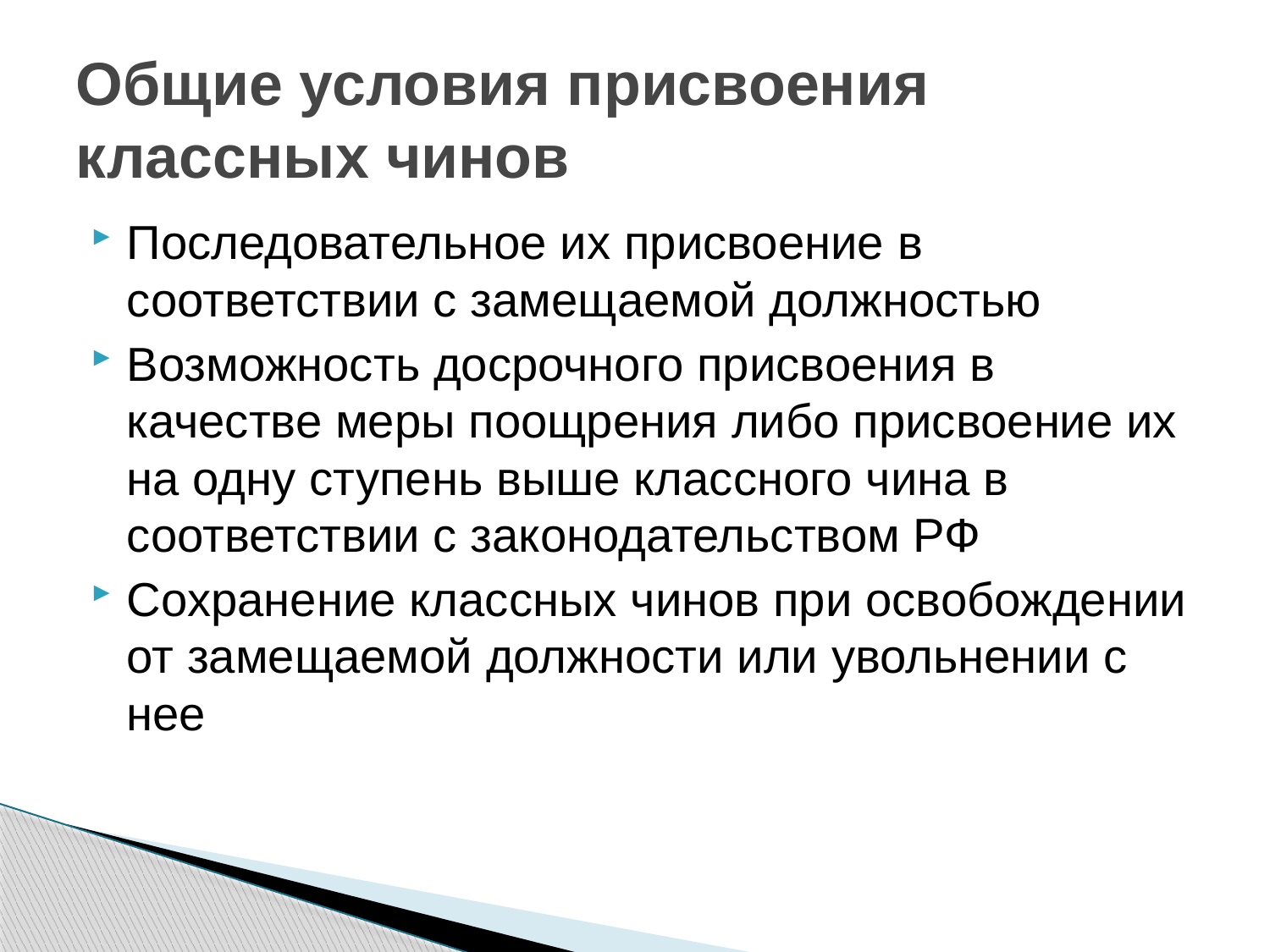

# Общие условия присвоения классных чинов
Последовательное их присвоение в соответствии с замещаемой должностью
Возможность досрочного присвоения в качестве меры поощрения либо присвоение их на одну ступень выше классного чина в соответствии с законодательством РФ
Сохранение классных чинов при освобождении от замещаемой должности или увольнении с нее